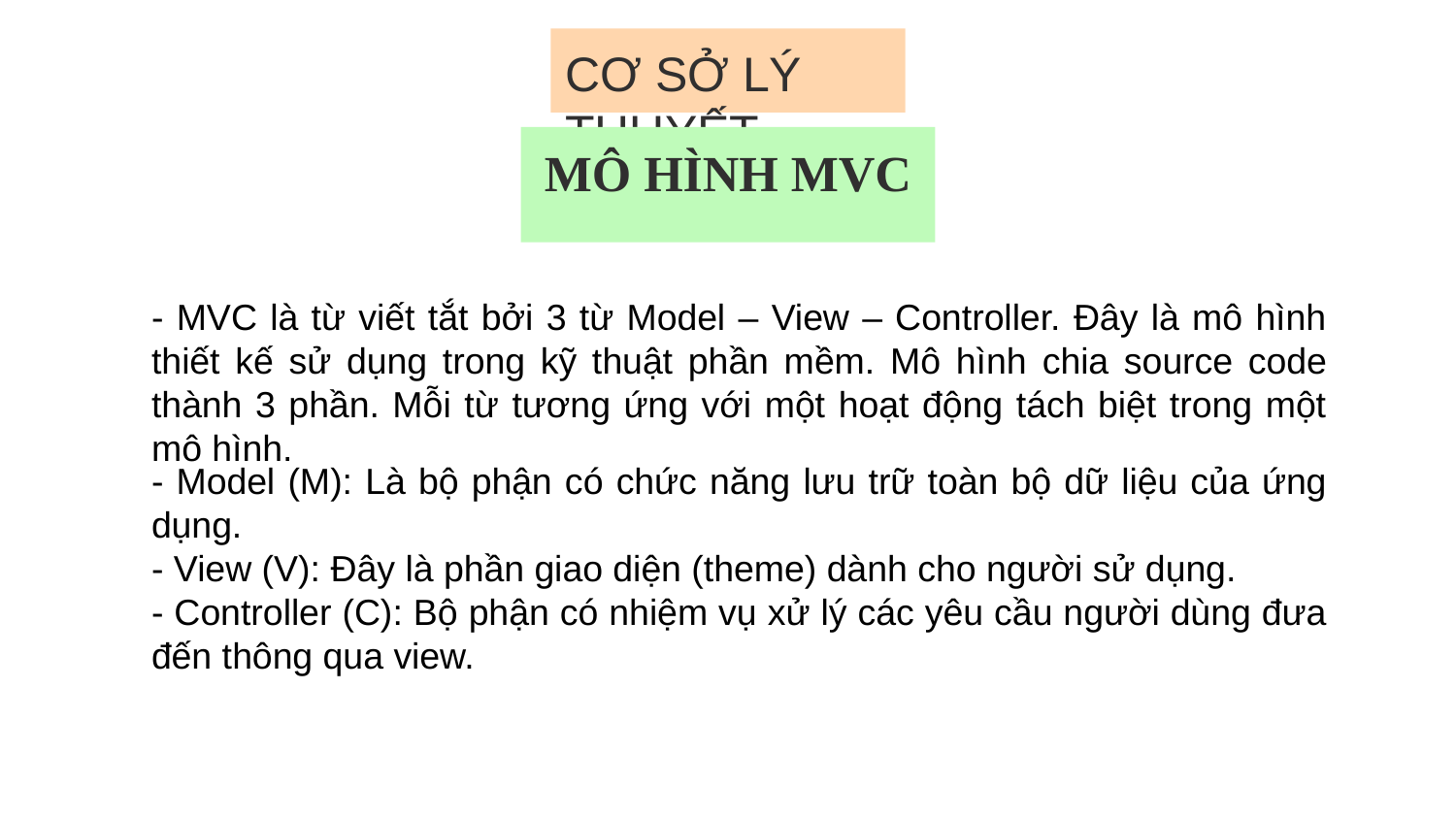

# CƠ SỞ LÝ THUYẾT
MÔ HÌNH MVC
- MVC là từ viết tắt bởi 3 từ Model – View – Controller. Đây là mô hình thiết kế sử dụng trong kỹ thuật phần mềm. Mô hình chia source code thành 3 phần. Mỗi từ tương ứng với một hoạt động tách biệt trong một mô hình.
- Model (M): Là bộ phận có chức năng lưu trữ toàn bộ dữ liệu của ứng dụng.
- View (V): Đây là phần giao diện (theme) dành cho người sử dụng.
- Controller (C): Bộ phận có nhiệm vụ xử lý các yêu cầu người dùng đưa đến thông qua view.